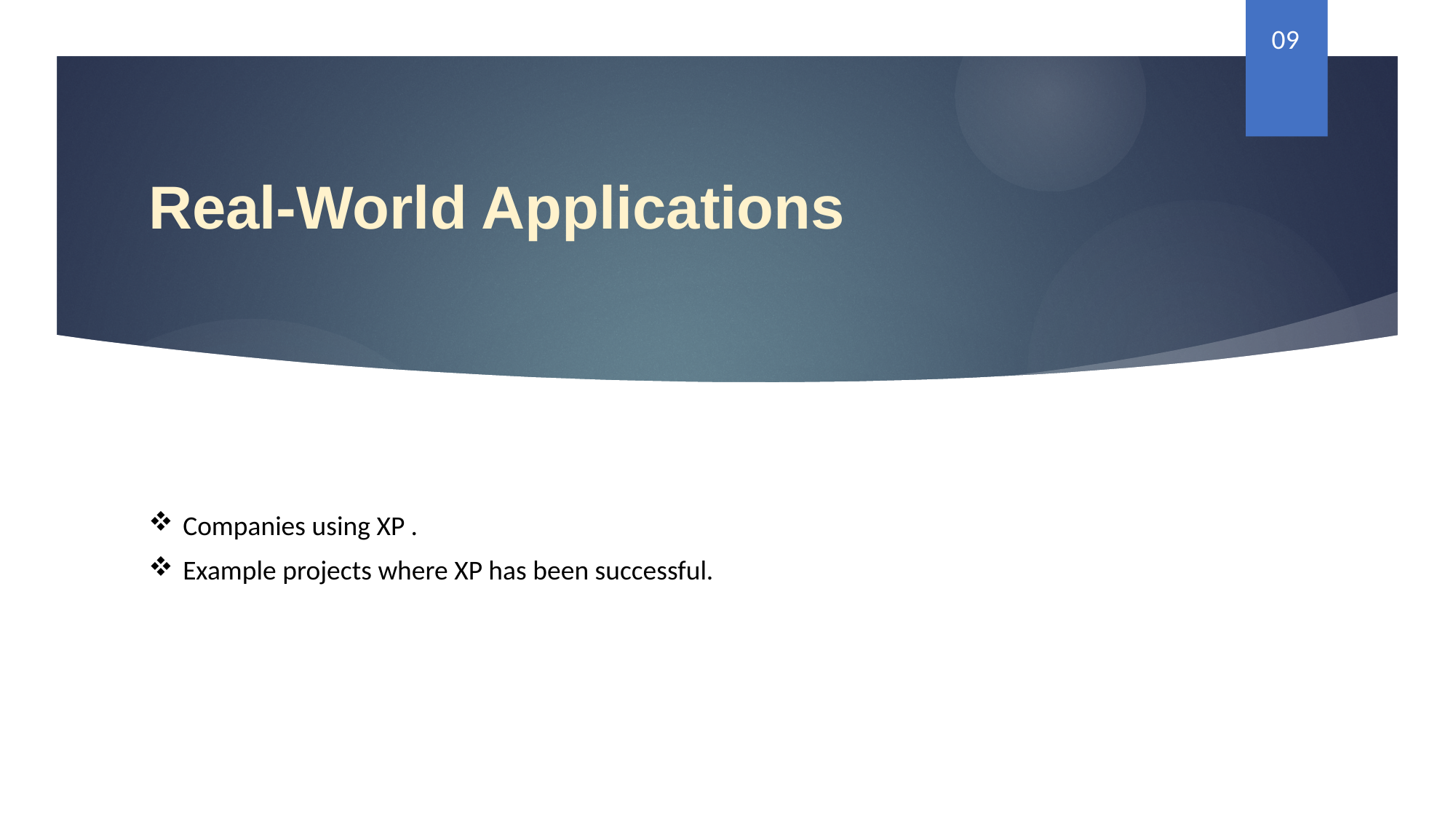

09
# Real-World Applications
Companies using XP .
Example projects where XP has been successful.